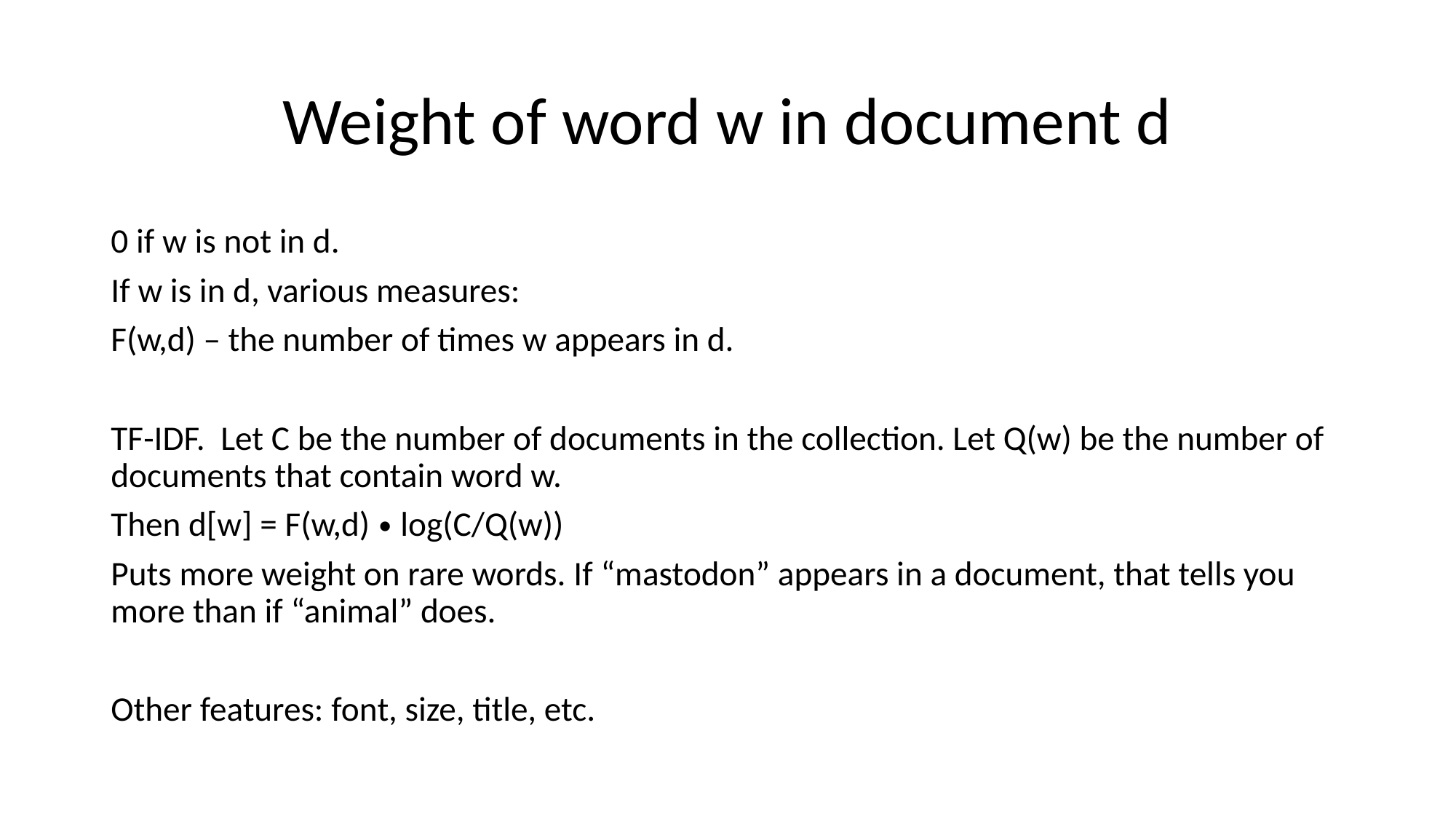

# Weight of word w in document d
0 if w is not in d.
If w is in d, various measures:
F(w,d) – the number of times w appears in d.

TF-IDF.  Let C be the number of documents in the collection. Let Q(w) be the number of documents that contain word w.
Then d[w] = F(w,d) ∙ log(C/Q(w))
Puts more weight on rare words. If “mastodon” appears in a document, that tells you more than if “animal” does.

Other features: font, size, title, etc.